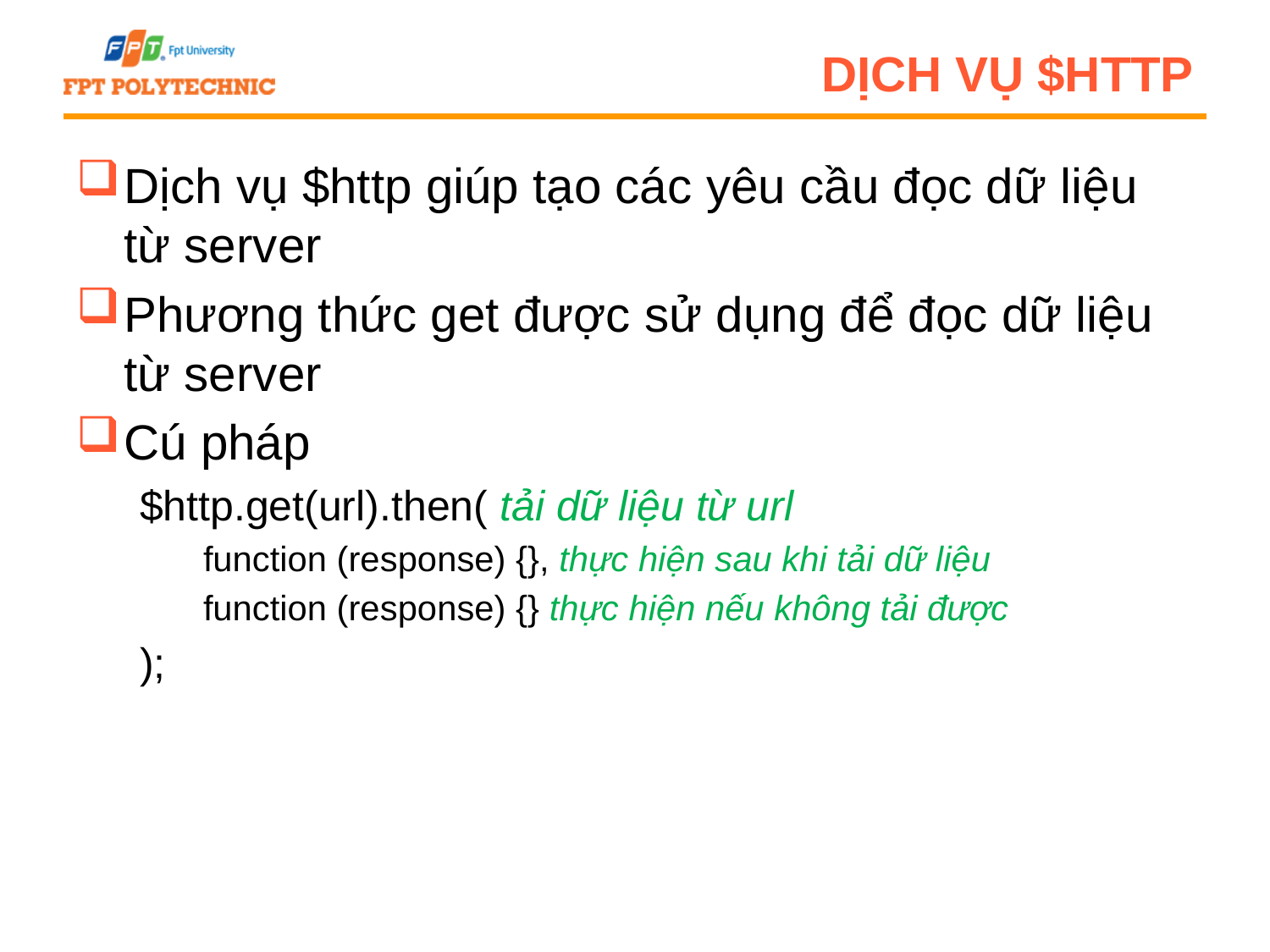

# Dịch vụ $http
Dịch vụ $http giúp tạo các yêu cầu đọc dữ liệu từ server
Phương thức get được sử dụng để đọc dữ liệu từ server
Cú pháp
$http.get(url).then( tải dữ liệu từ url
function (response) {}, thực hiện sau khi tải dữ liệu
function (response) {} thực hiện nếu không tải được
);